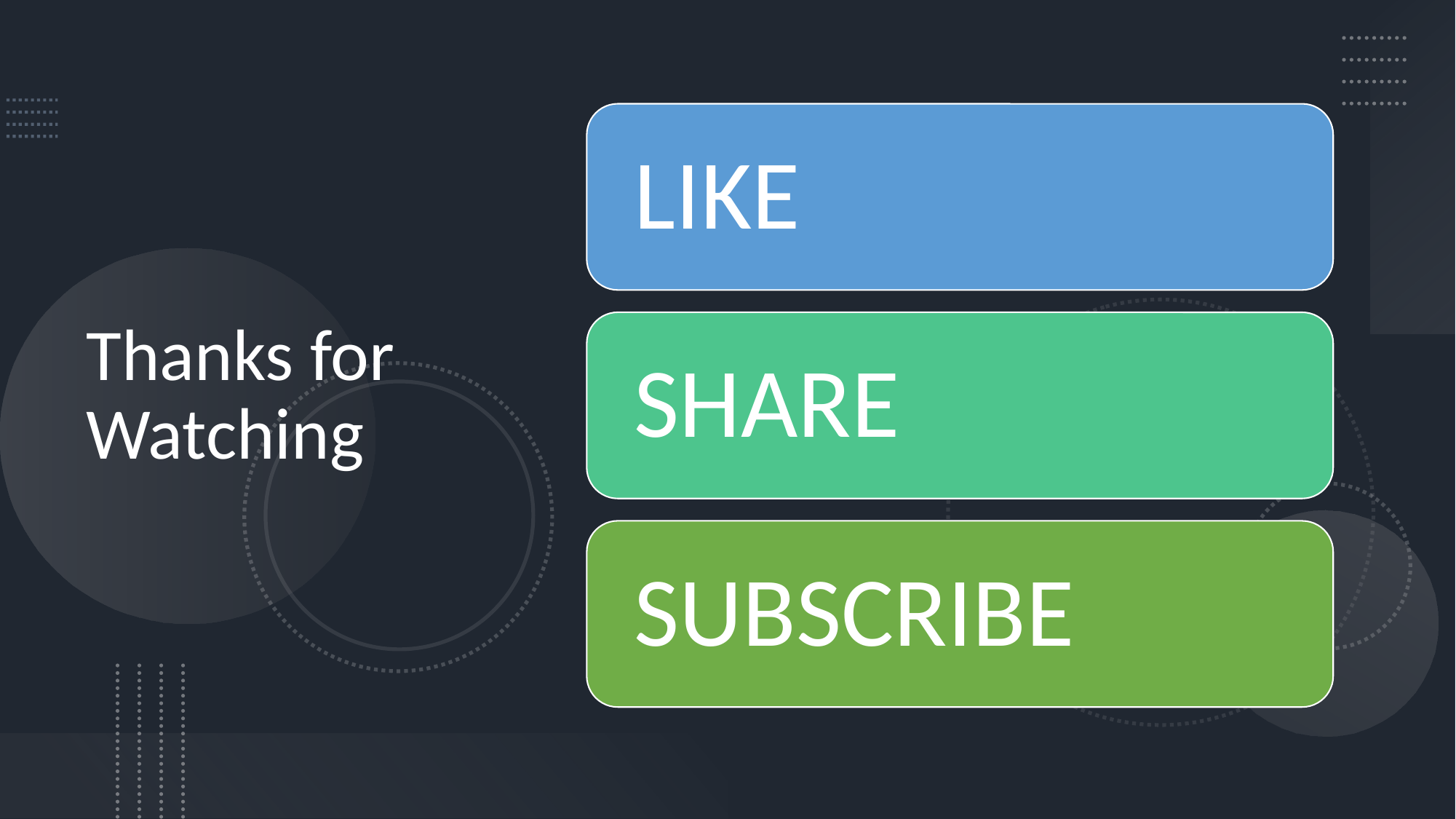

# Thanks for Watching
Like
Share
Subscribe